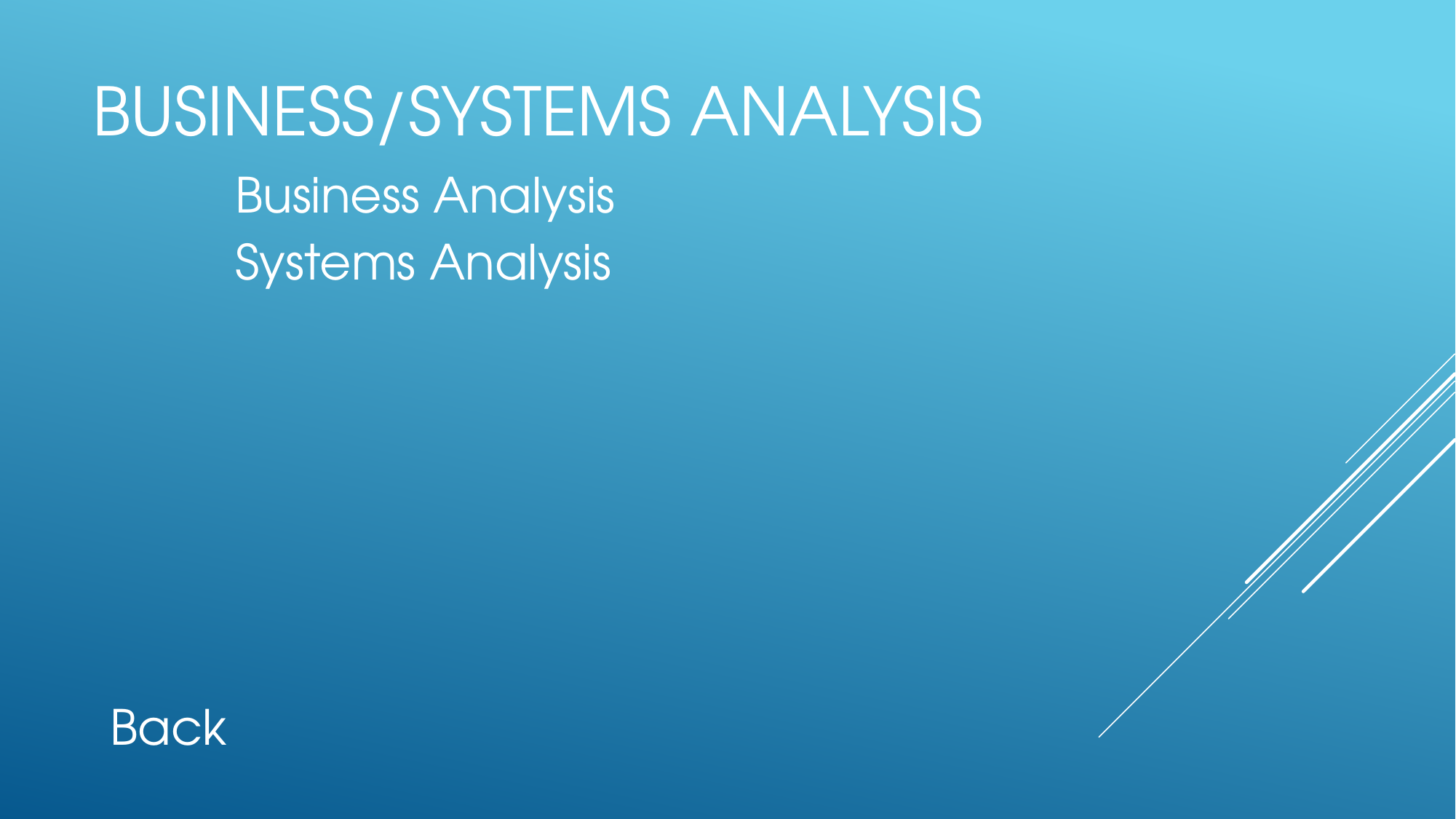

# Business/systems analysis
Business Analysis
Systems Analysis
Back